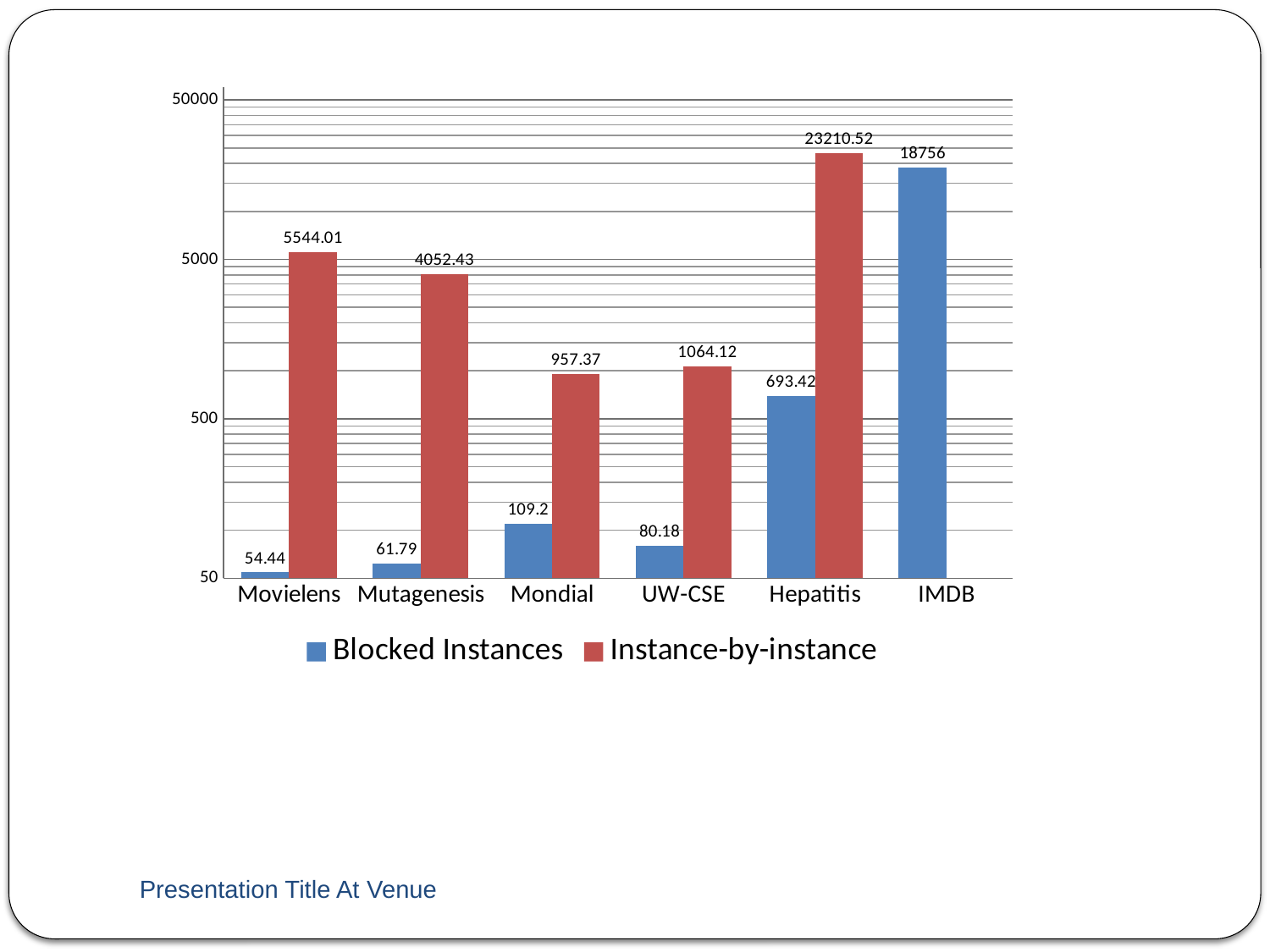

### Chart

| Category | Blocked Instances | Instance-by-instance |
|---|---|---|
| Movielens | 54.44 | 5544.01 |
| Mutagenesis | 61.79 | 4052.43 |
| Mondial | 109.2 | 957.37 |
| UW-CSE | 80.17999999999998 | 1064.12 |
| Hepatitis | 693.42 | 23210.52 |
| IMDB | 18756.0 | 1.0 |
Presentation Title At Venue